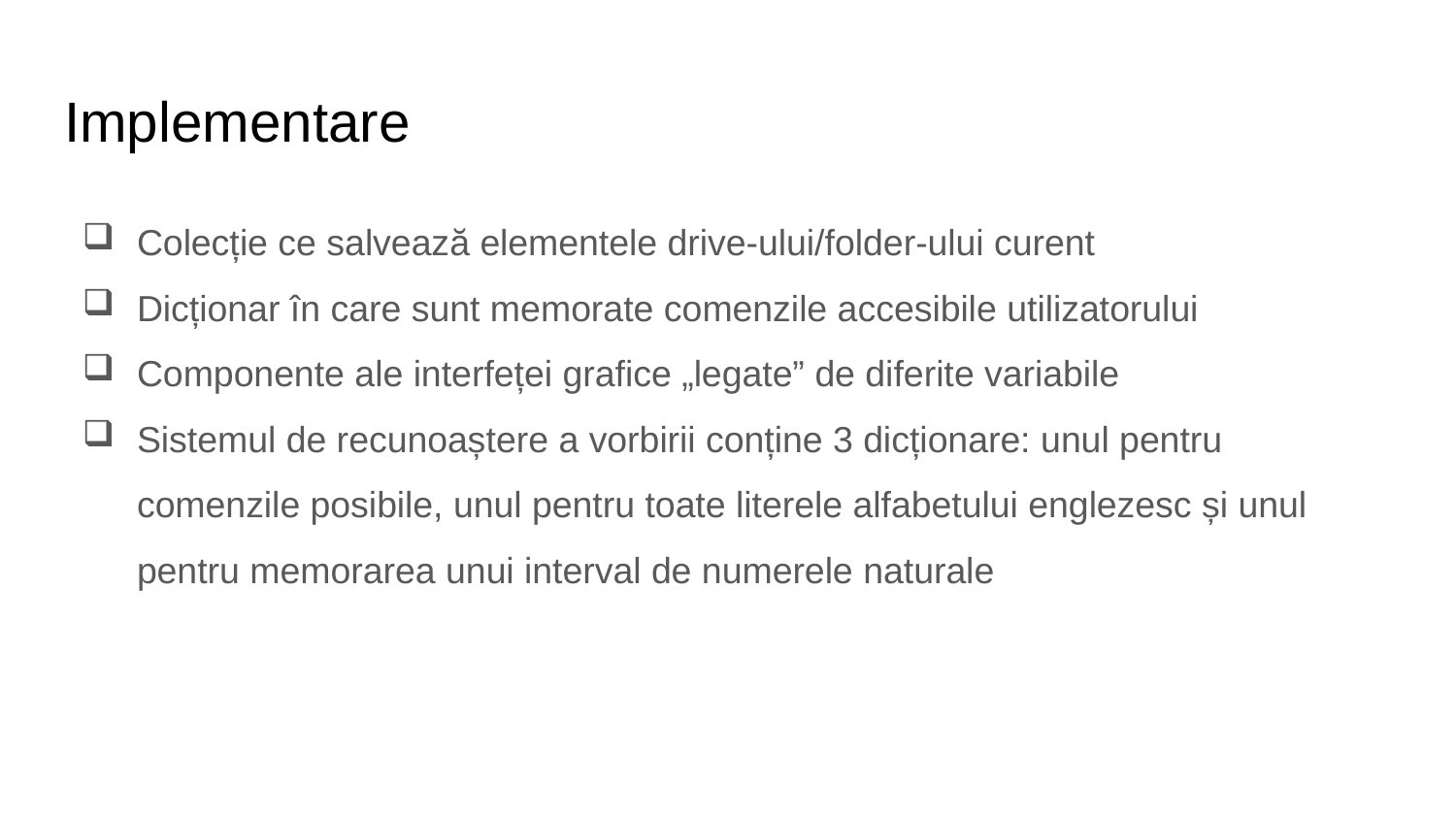

# Implementare
Colecție ce salvează elementele drive-ului/folder-ului curent
Dicționar în care sunt memorate comenzile accesibile utilizatorului
Componente ale interfeței grafice „legate” de diferite variabile
Sistemul de recunoaștere a vorbirii conține 3 dicționare: unul pentru comenzile posibile, unul pentru toate literele alfabetului englezesc și unul pentru memorarea unui interval de numerele naturale